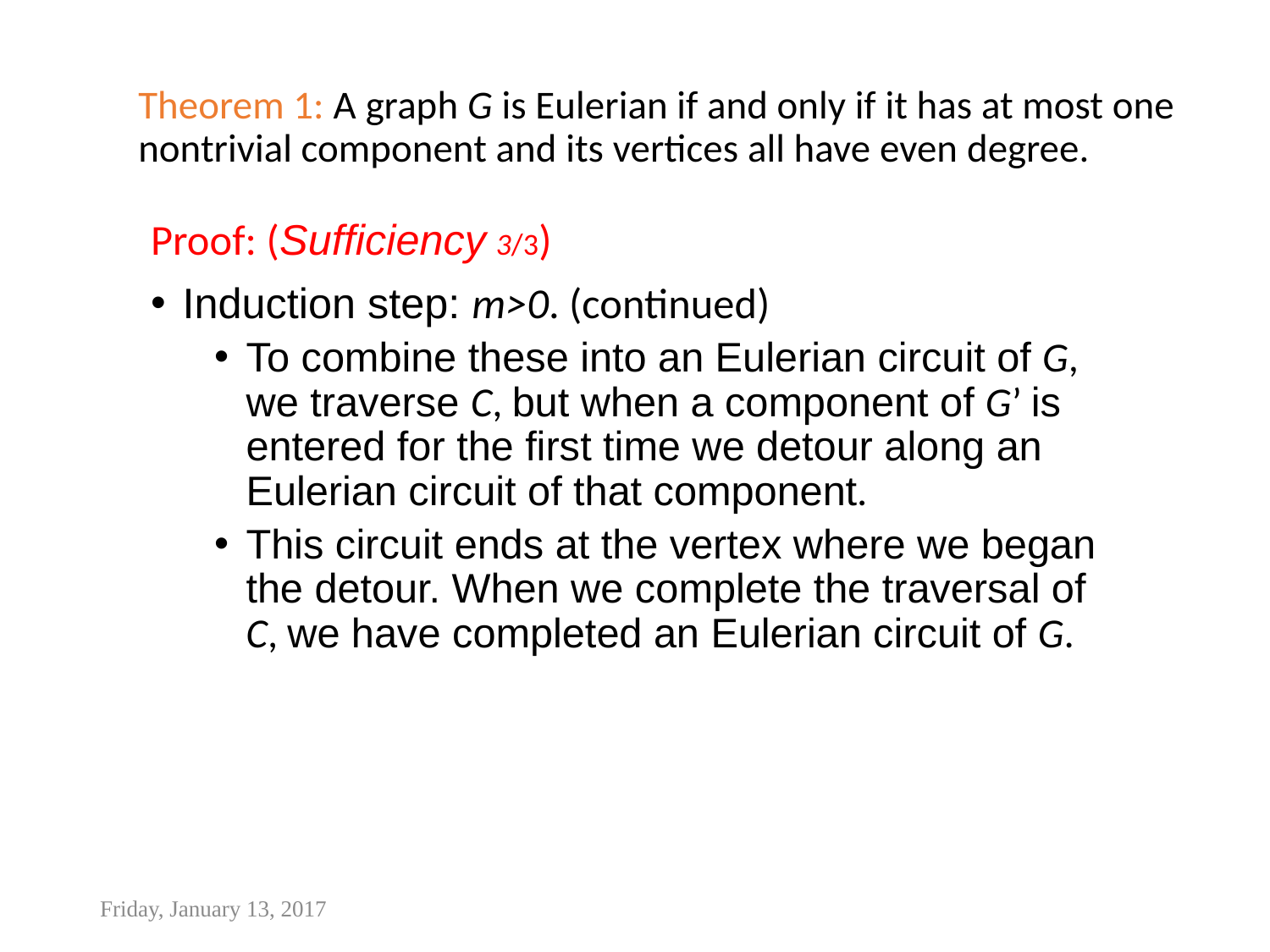

# Theorem 1: A graph G is Eulerian if and only if it has at most one nontrivial component and its vertices all have even degree.
Proof: (Sufficiency 3/3)
Induction step: m>0. (continued)
To combine these into an Eulerian circuit of G, we traverse C, but when a component of G’ is entered for the first time we detour along an Eulerian circuit of that component.
This circuit ends at the vertex where we began the detour. When we complete the traversal of C, we have completed an Eulerian circuit of G.
Friday, January 13, 2017